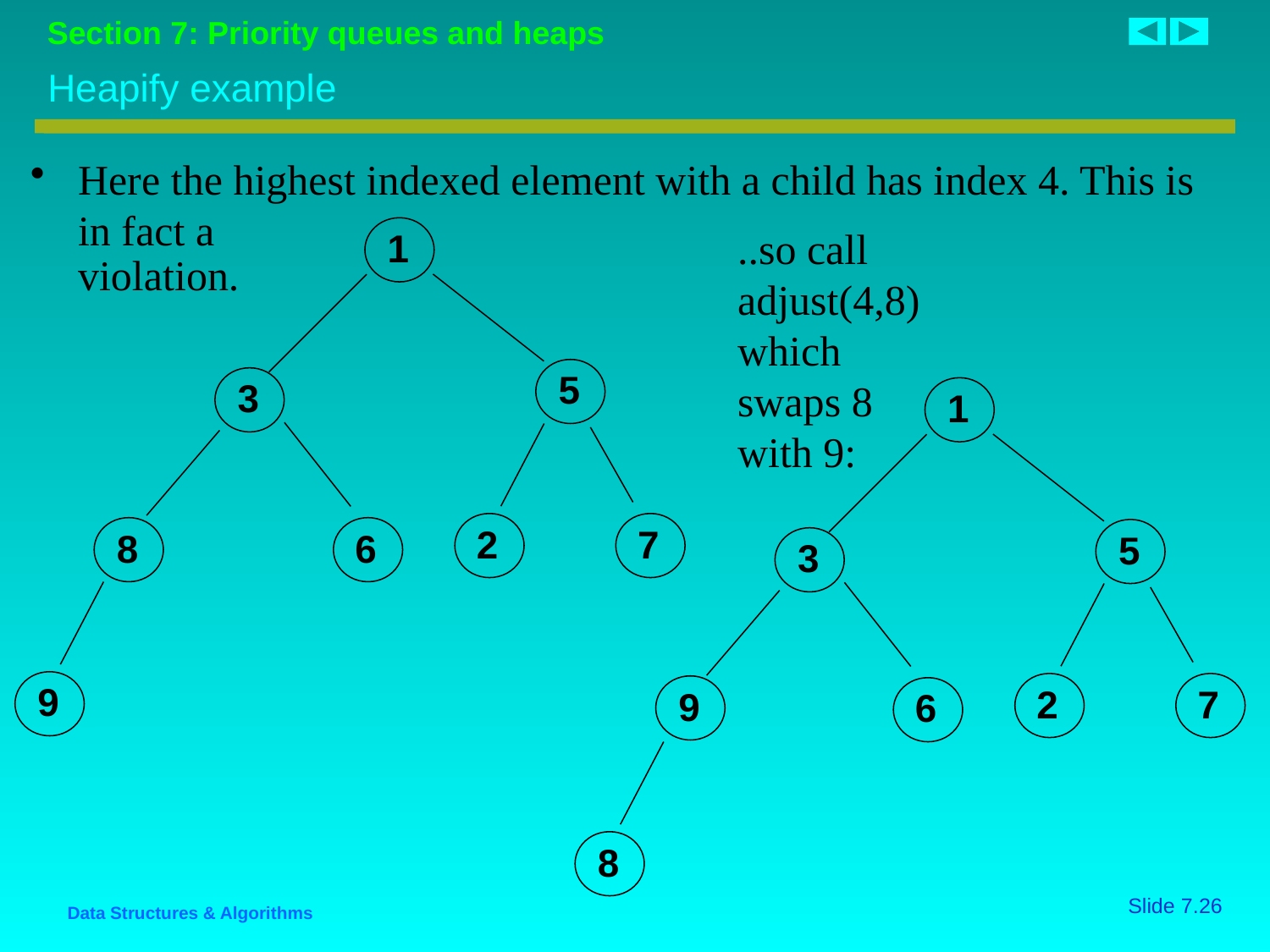

# Heapify example
Here the highest indexed element with a child has index 4. This is in fact a
	violation.
..so call adjust(4,8) which swaps 8 with 9:

1

5

3

1

2
7

8

6

5

3

9

2
7

9

6

8